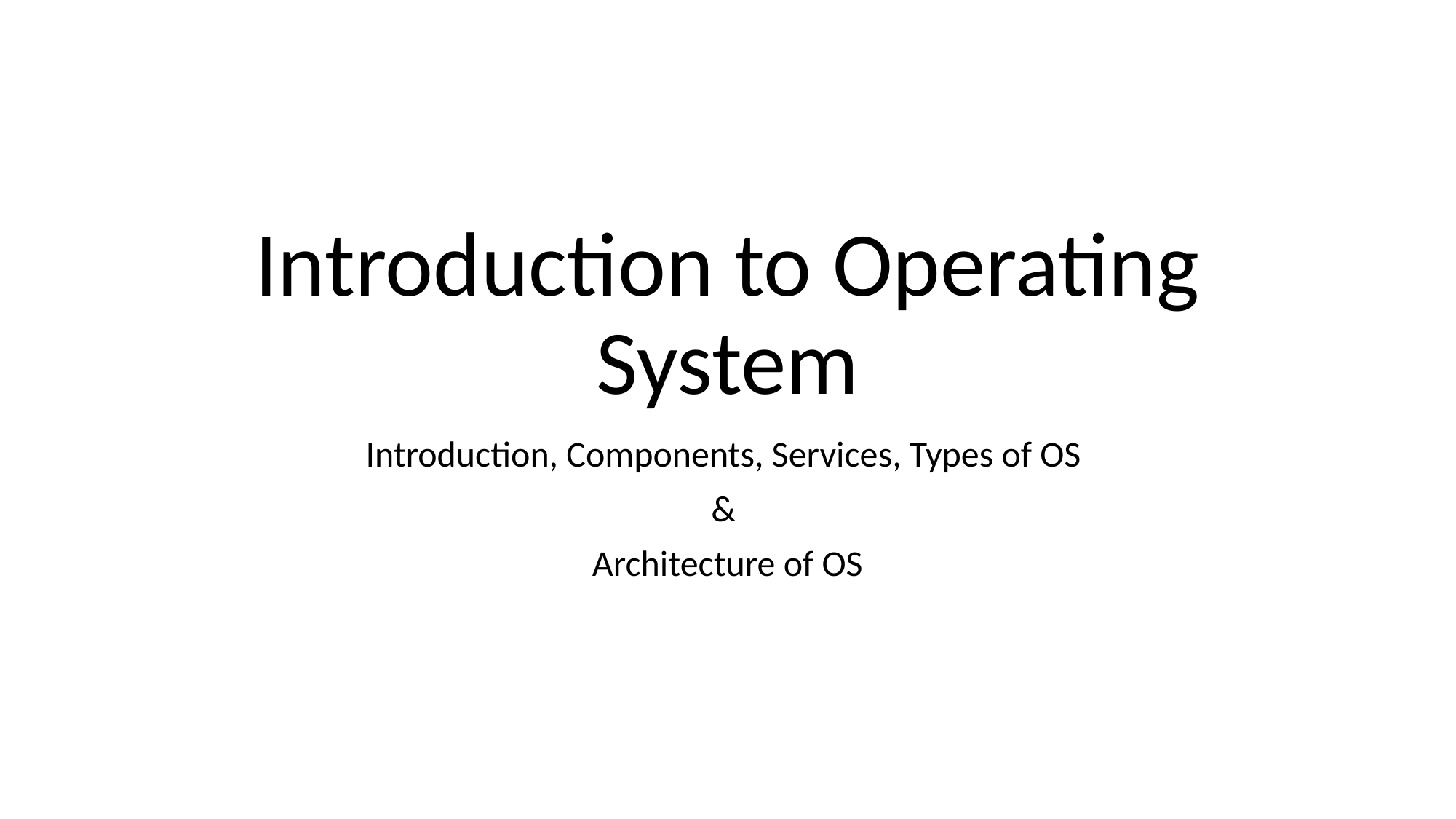

# Introduction to Operating System
Introduction, Components, Services, Types of OS
&
Architecture of OS